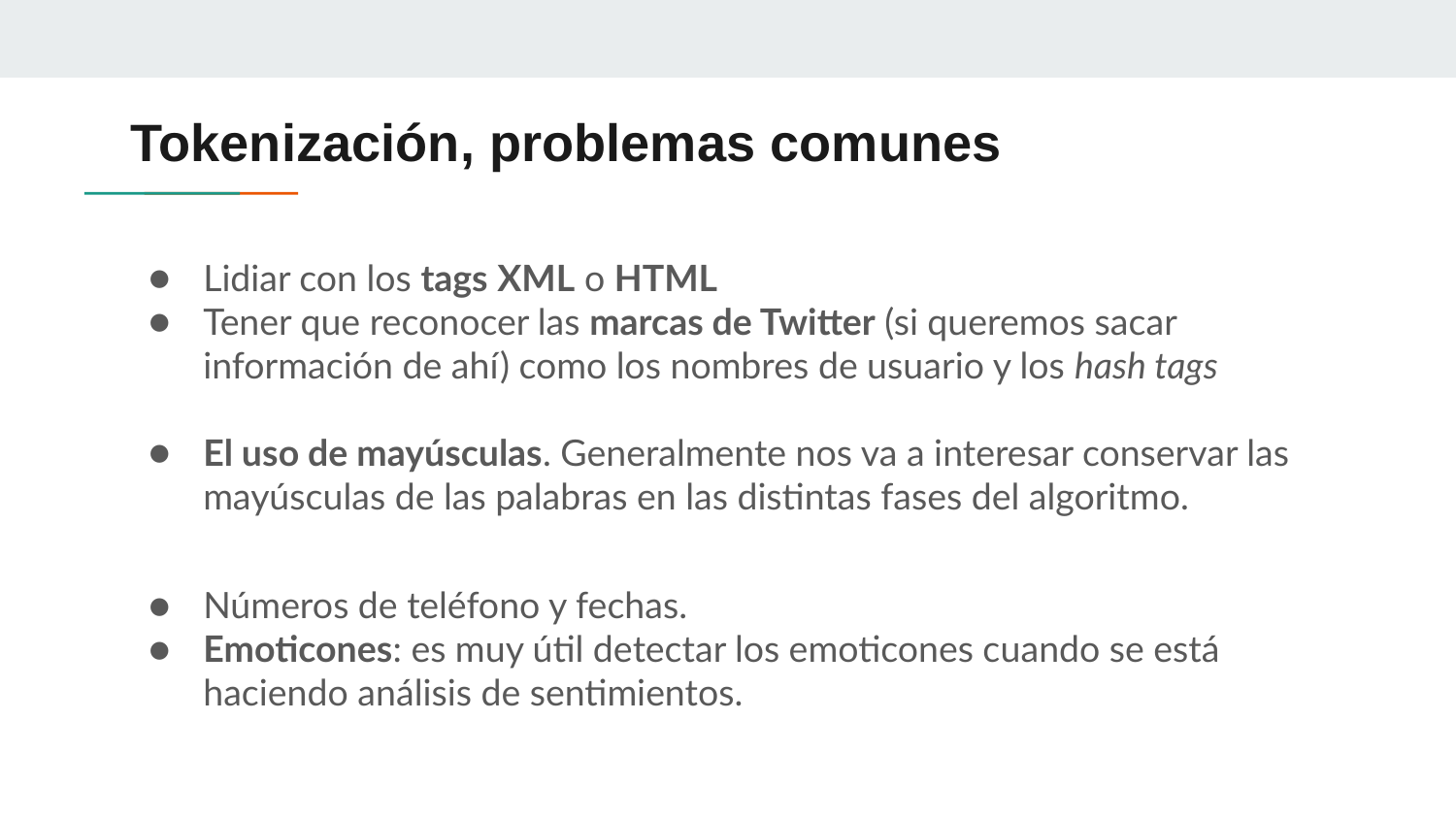

# Tokenización, problemas comunes

Lidiar con los tags XML o HTML
Tener que reconocer las marcas de Twitter (si queremos sacar información de ahí) como los nombres de usuario y los hash tags
El uso de mayúsculas. Generalmente nos va a interesar conservar las mayúsculas de las palabras en las distintas fases del algoritmo.
Números de teléfono y fechas.
Emoticones: es muy útil detectar los emoticones cuando se está haciendo análisis de sentimientos.